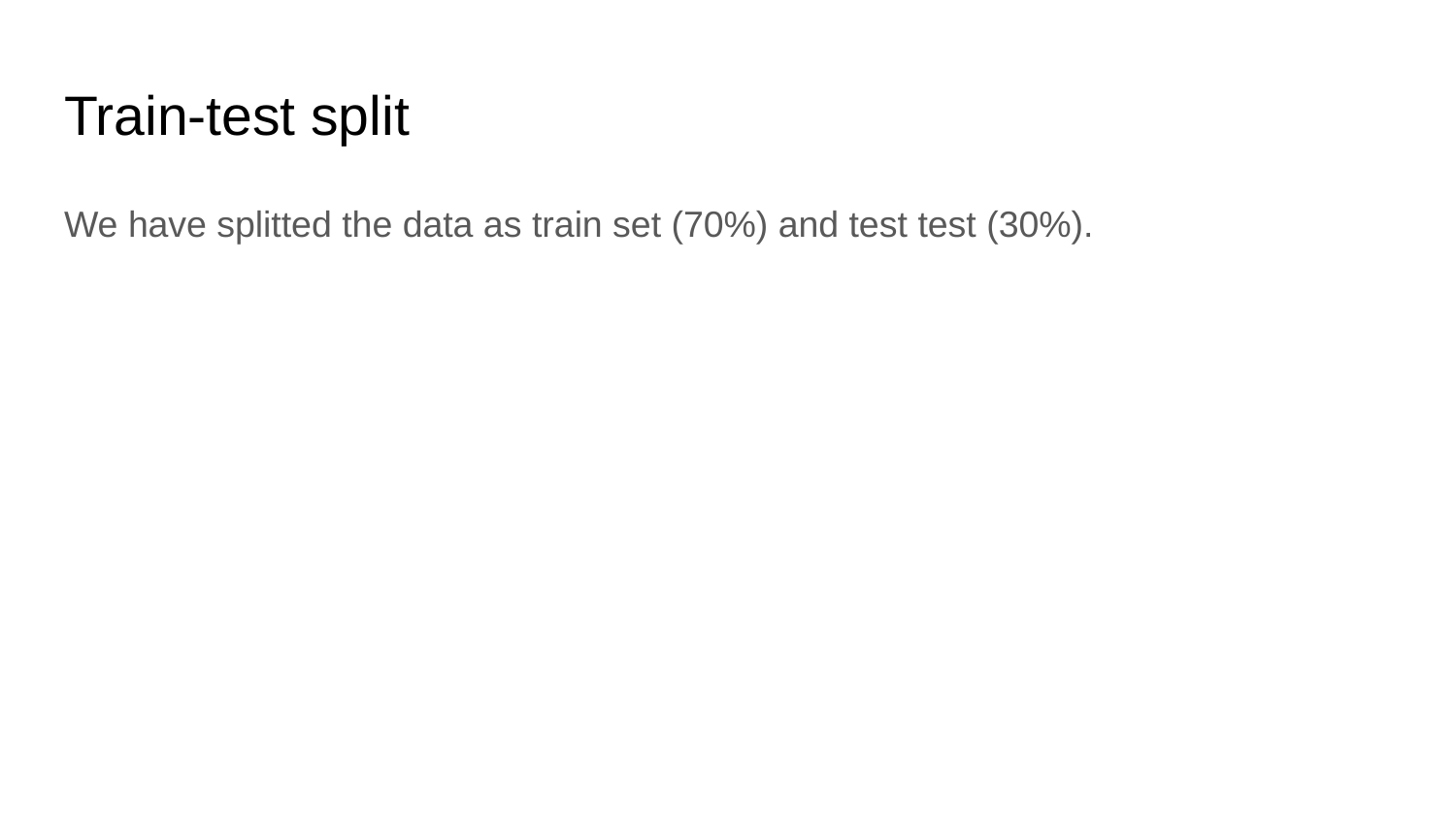

# Train-test split
We have splitted the data as train set (70%) and test test (30%).